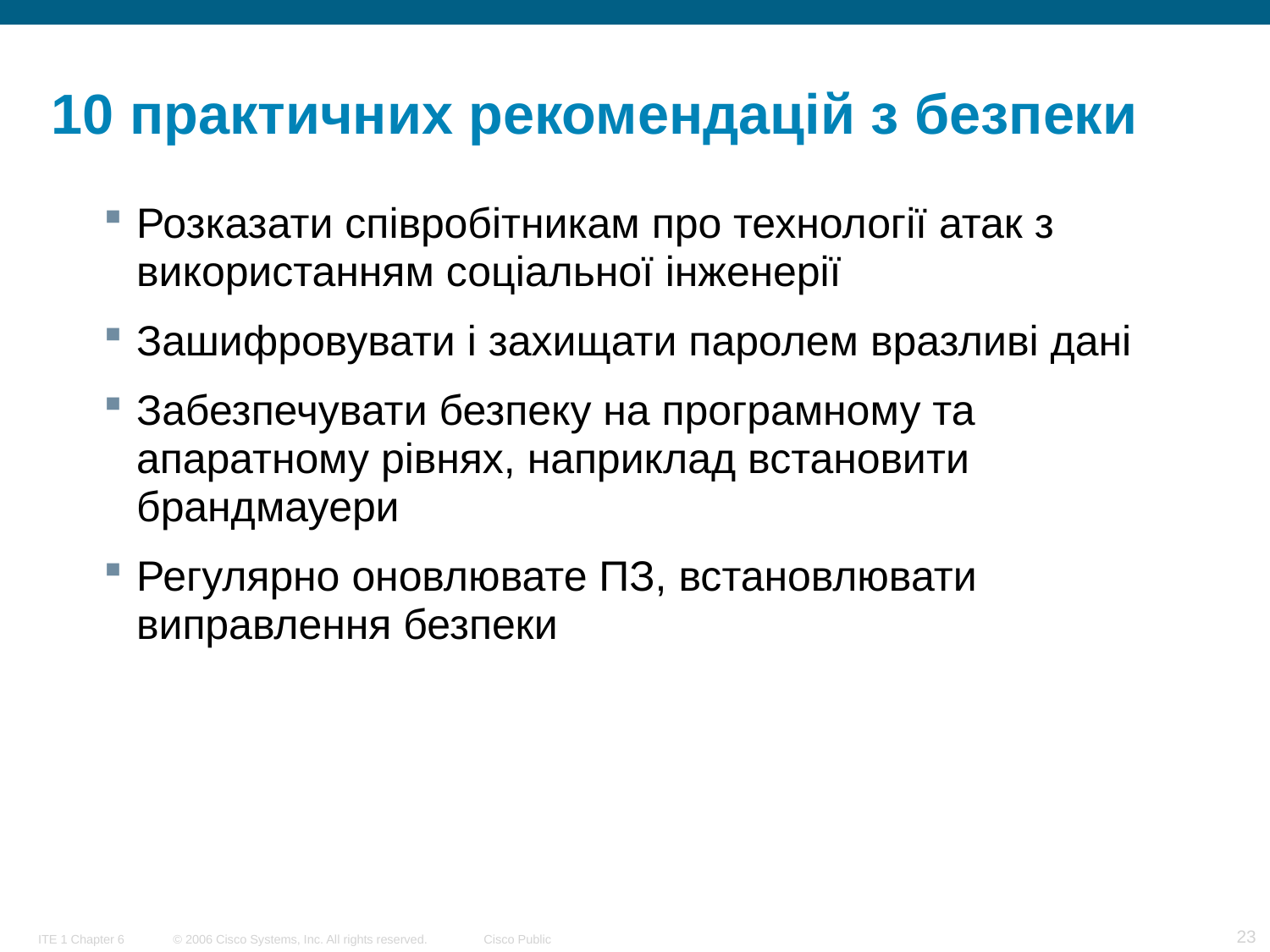

# 10 практичних рекомендацій з безпеки
Розказати співробітникам про технології атак з використанням соціальної інженерії
Зашифровувати і захищати паролем вразливі дані
Забезпечувати безпеку на програмному та апаратному рівнях, наприклад встановити брандмауери
Регулярно оновлювате ПЗ, встановлювати виправлення безпеки